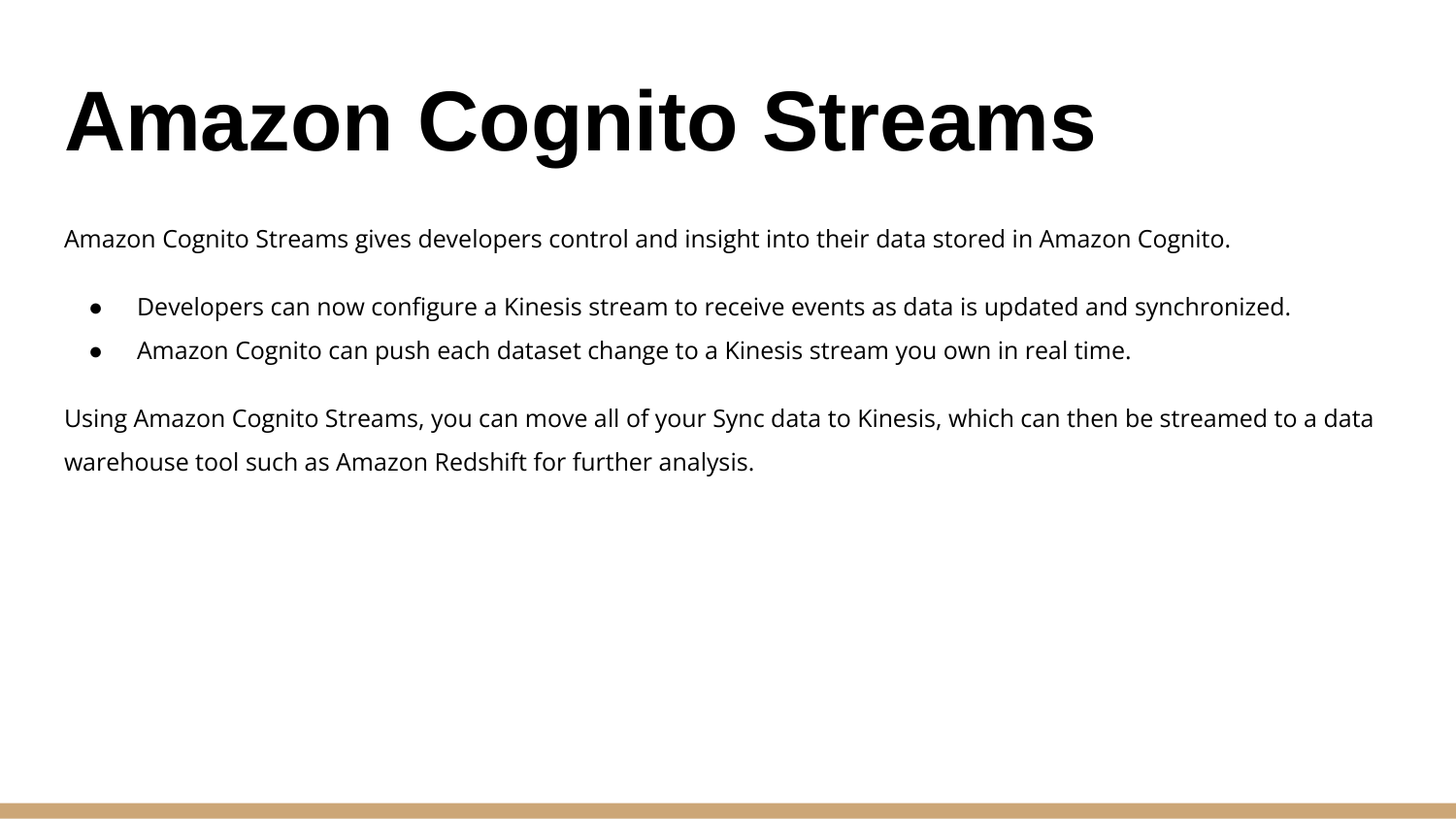

# Amazon Cognito Streams
Amazon Cognito Streams gives developers control and insight into their data stored in Amazon Cognito.
Developers can now configure a Kinesis stream to receive events as data is updated and synchronized.
Amazon Cognito can push each dataset change to a Kinesis stream you own in real time.
Using Amazon Cognito Streams, you can move all of your Sync data to Kinesis, which can then be streamed to a data warehouse tool such as Amazon Redshift for further analysis.